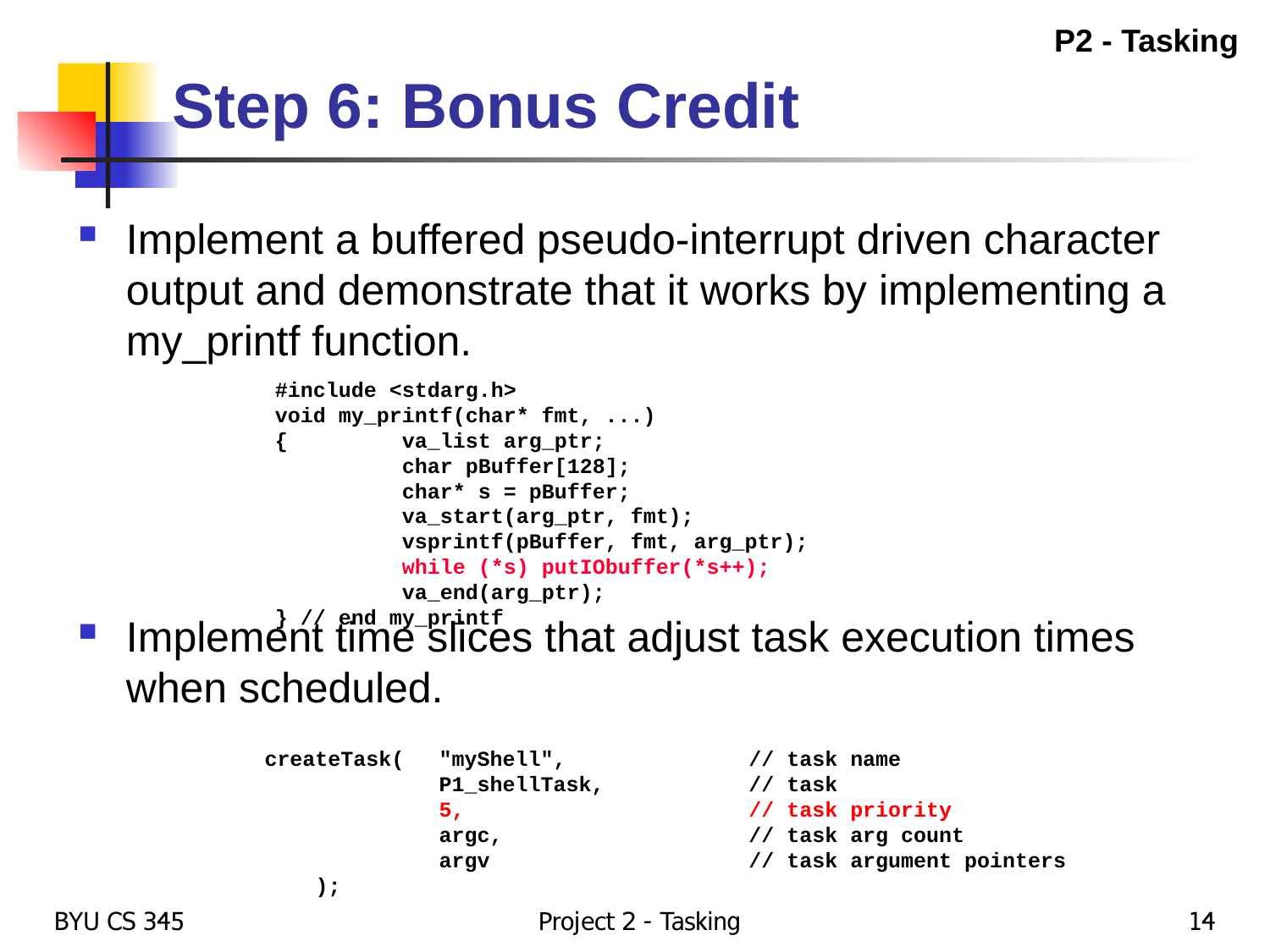

P2 - Tasking
# Step 6: Bonus Credit
Implement a buffered pseudo-interrupt driven character output and demonstrate that it works by implementing a my_printf function.

Implement time slices that adjust task execution times when scheduled.

#include <stdarg.h>
void my_printf(char* fmt, ...)
{	va_list arg_ptr;
	char pBuffer[128];
	char* s = pBuffer;
	va_start(arg_ptr, fmt);
	vsprintf(pBuffer, fmt, arg_ptr);
	while (*s) putIObuffer(*s++);
	va_end(arg_ptr);
} // end my_printf
createTask(	"myShell",	// task name
	P1_shellTask,	// task
	5,	// task priority
	argc,	// task arg count
	argv	// task argument pointers
    );
BYU CS 345
Project 2 - Tasking
14